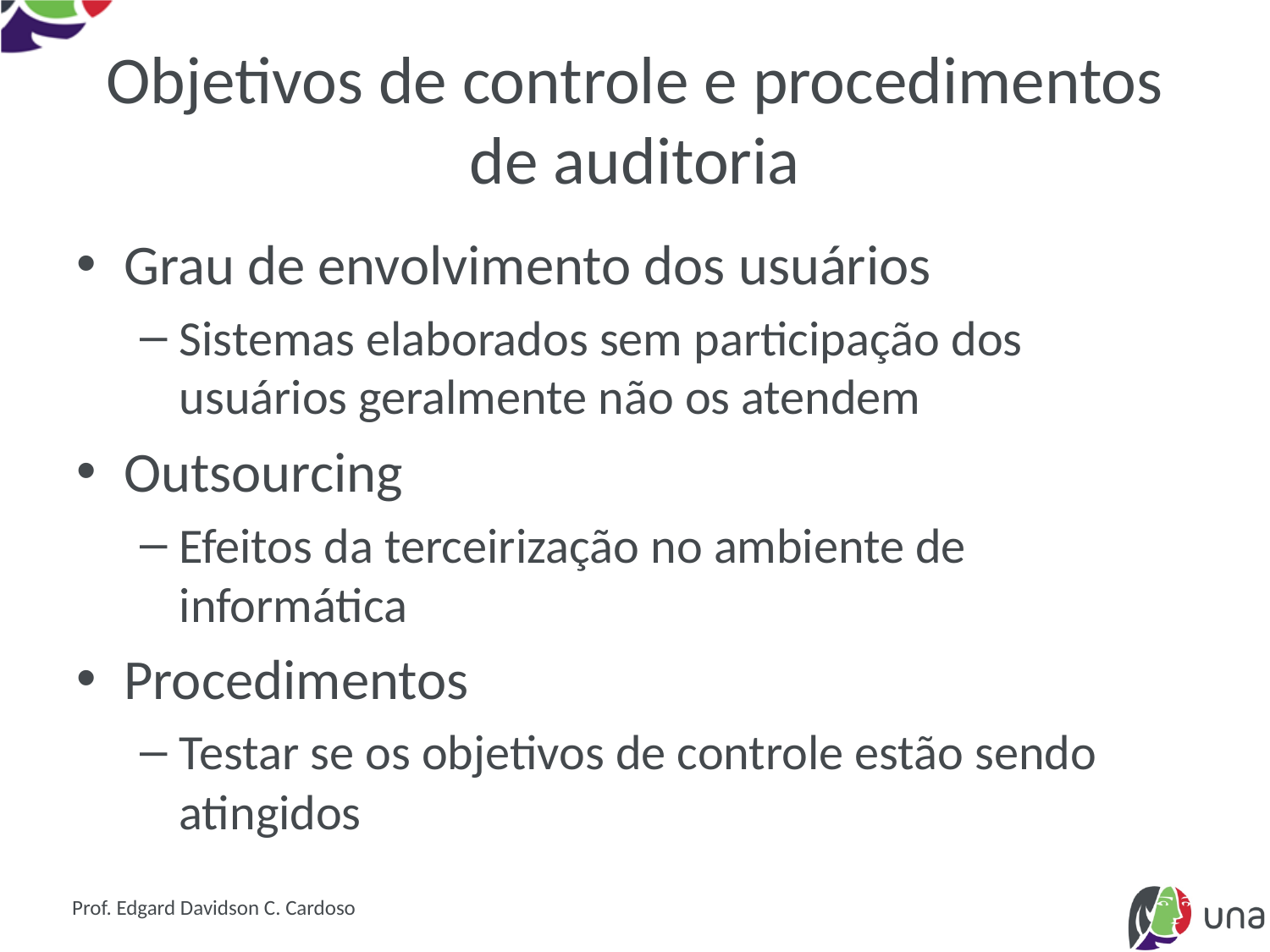

# Objetivos de controle e procedimentos de auditoria
Grau de envolvimento dos usuários
Sistemas elaborados sem participação dos usuários geralmente não os atendem
Outsourcing
Efeitos da terceirização no ambiente de informática
Procedimentos
Testar se os objetivos de controle estão sendo atingidos